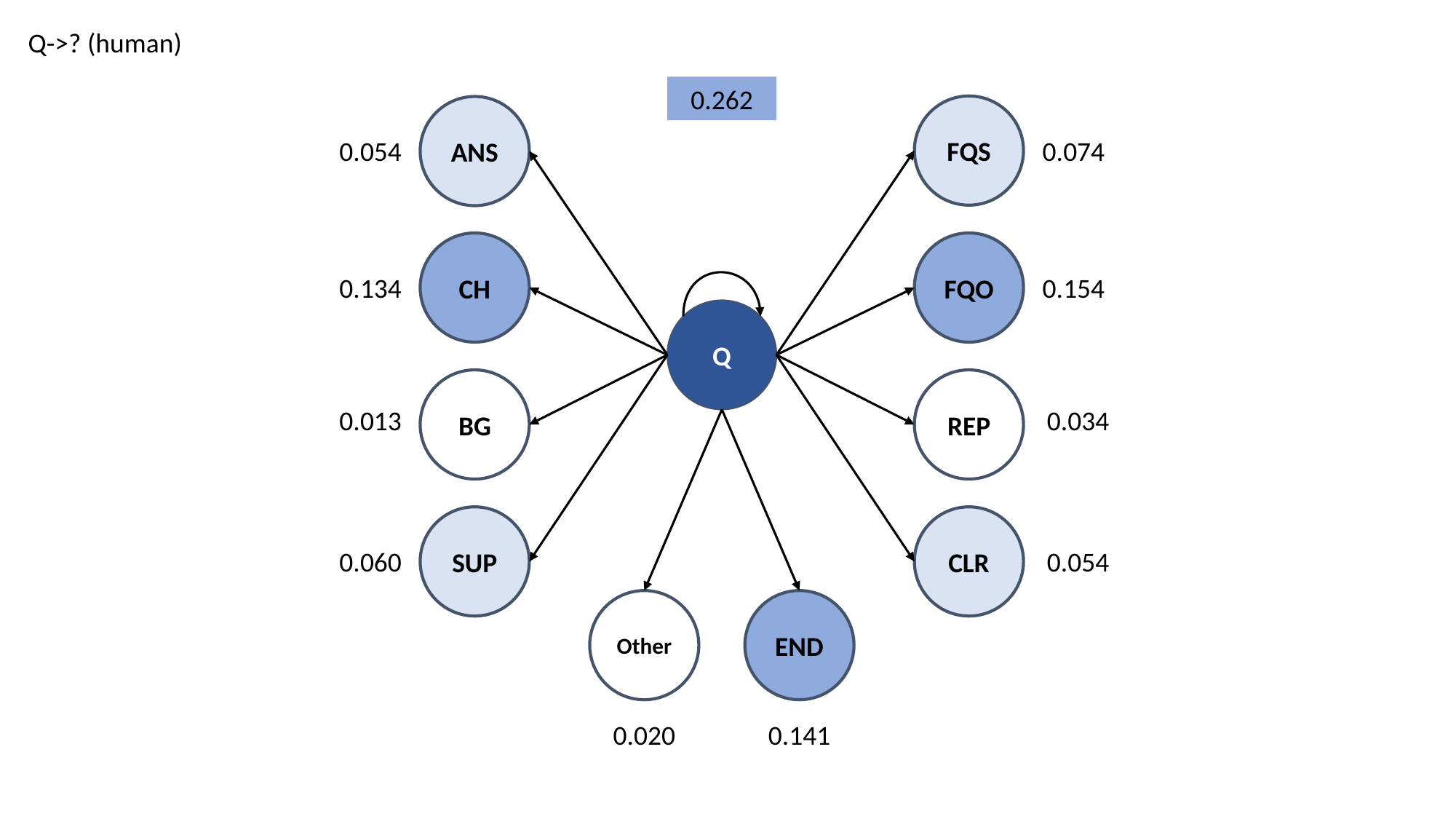

Q->? (human)
0.262
FQS
ANS
0.054
0.074
CH
FQO
0.134
0.154
Q
BG
REP
0.013
0.034
SUP
CLR
0.060
0.054
Other
END
0.020
0.141